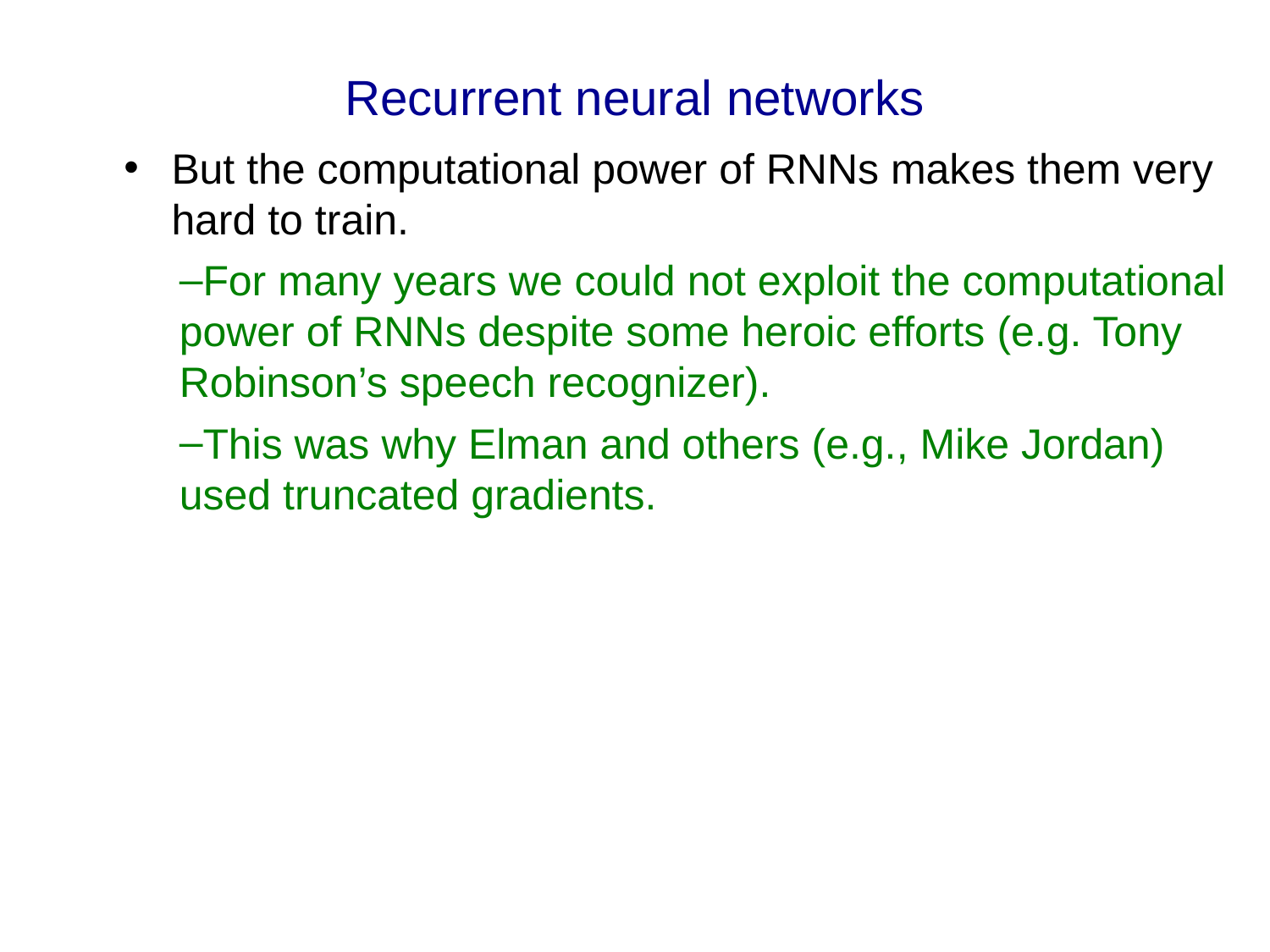

# Recurrent neural networks
But the computational power of RNNs makes them very hard to train.
For many years we could not exploit the computational power of RNNs despite some heroic efforts (e.g. Tony Robinson’s speech recognizer).
This was why Elman and others (e.g., Mike Jordan) used truncated gradients.